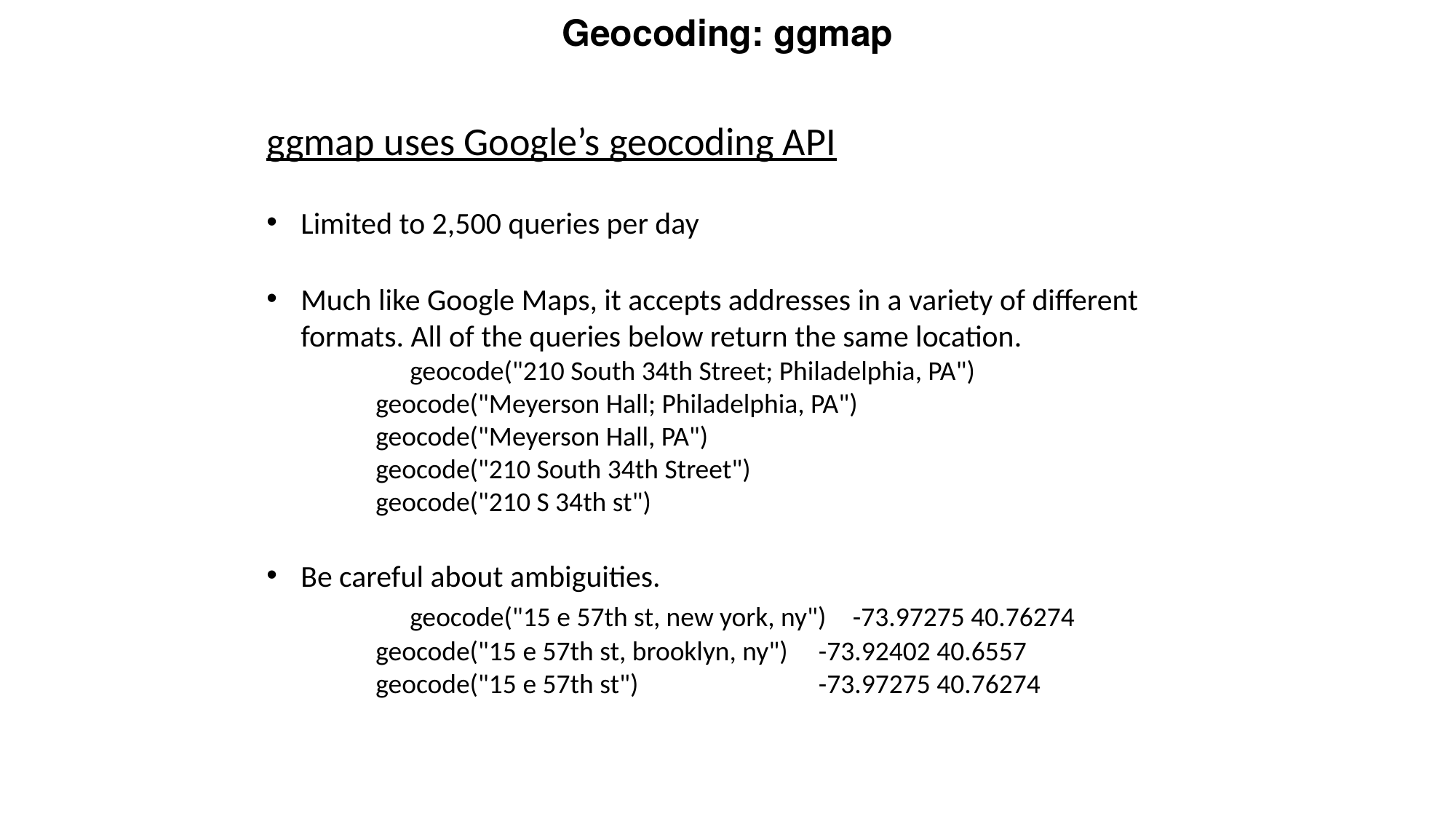

Geocoding: ggmap
ggmap uses Google’s geocoding API

Limited to 2,500 queries per day
Much like Google Maps, it accepts addresses in a variety of different formats. All of the queries below return the same location.
	geocode("210 South 34th Street; Philadelphia, PA")
	geocode("Meyerson Hall; Philadelphia, PA")
	geocode("Meyerson Hall, PA")
	geocode("210 South 34th Street")
	geocode("210 S 34th st")
Be careful about ambiguities.
	geocode("15 e 57th st, new york, ny")	 -73.97275 40.76274
	geocode("15 e 57th st, brooklyn, ny")	 -73.92402 40.6557
	geocode("15 e 57th st")		 -73.97275 40.76274